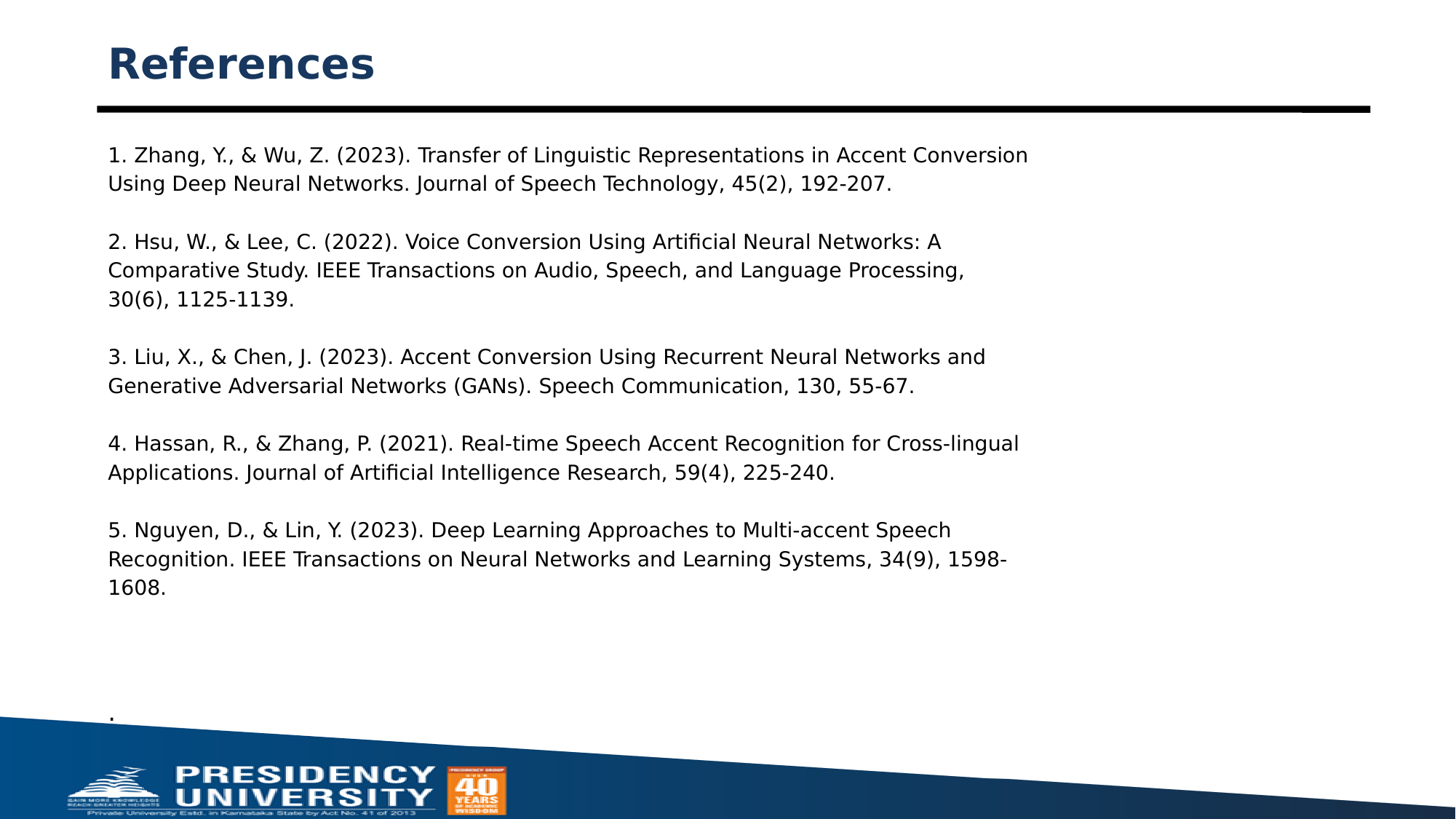

# References
1. Zhang, Y., & Wu, Z. (2023). Transfer of Linguistic Representations in Accent Conversion
Using Deep Neural Networks. Journal of Speech Technology, 45(2), 192-207.

2. Hsu, W., & Lee, C. (2022). Voice Conversion Using Artificial Neural Networks: A
Comparative Study. IEEE Transactions on Audio, Speech, and Language Processing,
30(6), 1125-1139.

3. Liu, X., & Chen, J. (2023). Accent Conversion Using Recurrent Neural Networks and
Generative Adversarial Networks (GANs). Speech Communication, 130, 55-67.

4. Hassan, R., & Zhang, P. (2021). Real-time Speech Accent Recognition for Cross-lingual
Applications. Journal of Artificial Intelligence Research, 59(4), 225-240.

5. Nguyen, D., & Lin, Y. (2023). Deep Learning Approaches to Multi-accent Speech
Recognition. IEEE Transactions on Neural Networks and Learning Systems, 34(9), 1598-
1608.

.